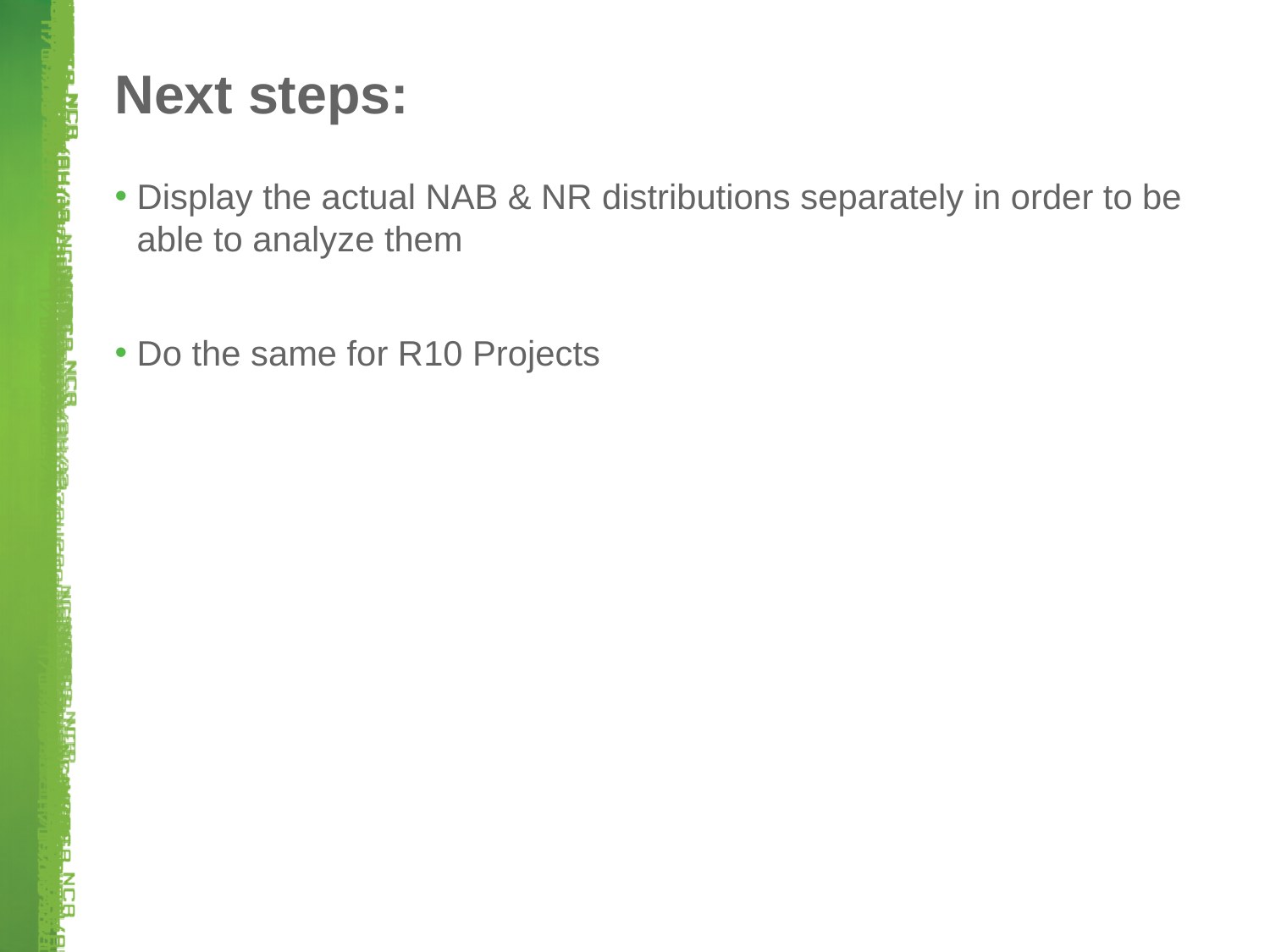

# Next steps:
Display the actual NAB & NR distributions separately in order to be able to analyze them

Do the same for R10 Projects